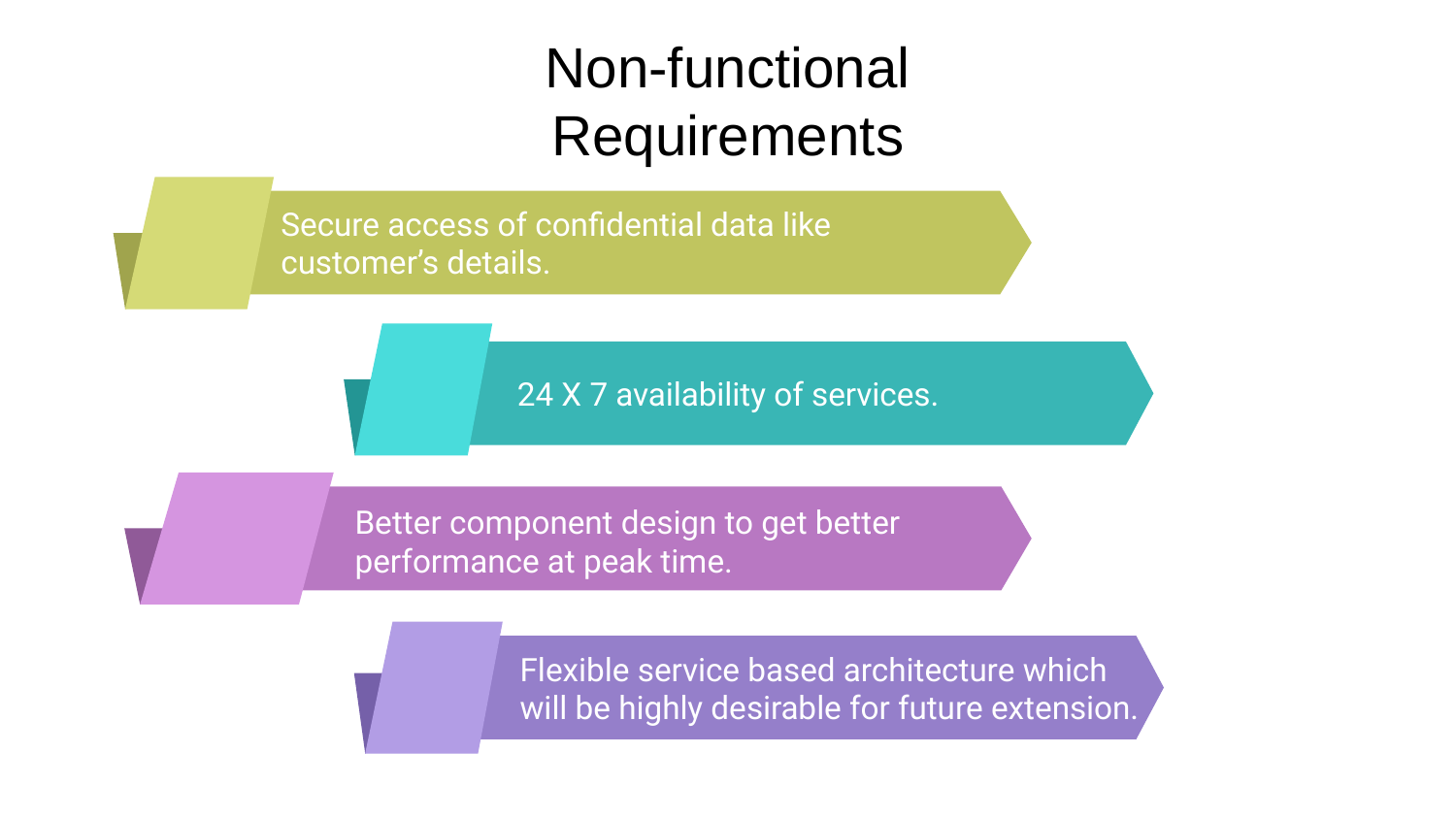

# Non-functional Requirements

Secure access of confidential data like customer’s details.

24 X 7 availability of services.

Better component design to get better performance at peak time.

Flexible service based architecture which will be highly desirable for future extension.